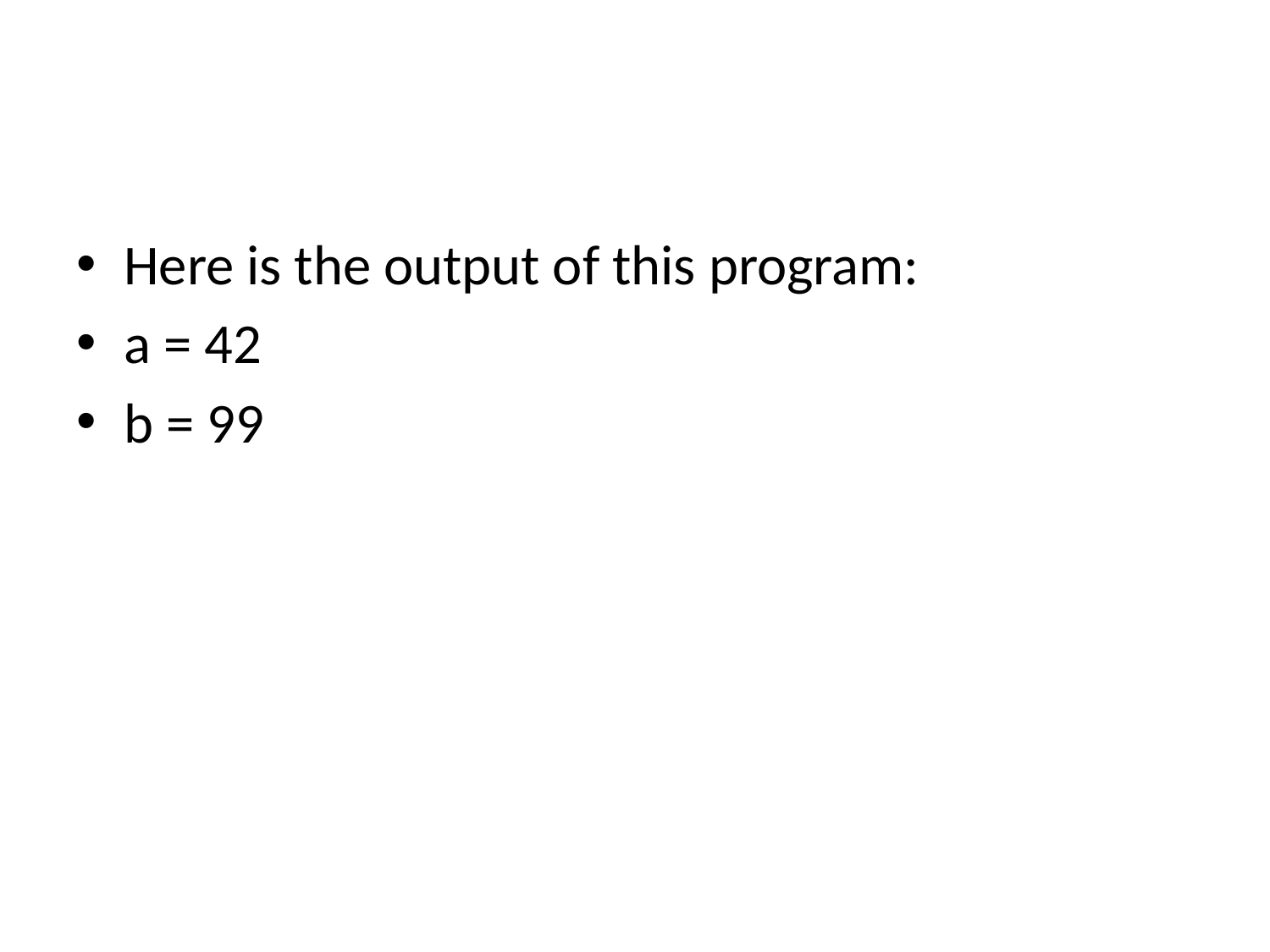

#
Here is the output of this program:
a = 42
b = 99